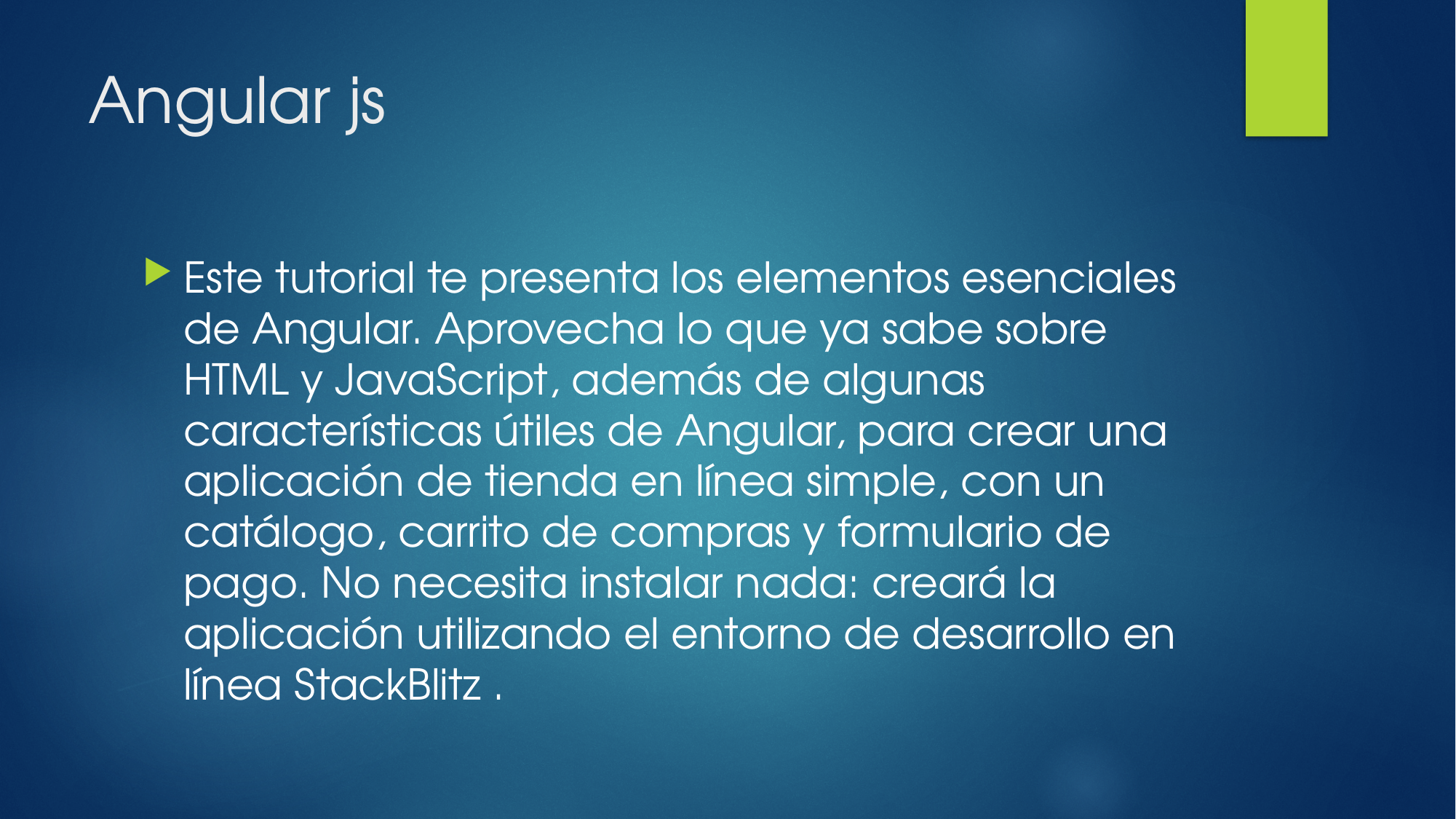

# Angular js
Este tutorial te presenta los elementos esenciales de Angular. Aprovecha lo que ya sabe sobre HTML y JavaScript, además de algunas características útiles de Angular, para crear una aplicación de tienda en línea simple, con un catálogo, carrito de compras y formulario de pago. No necesita instalar nada: creará la aplicación utilizando el entorno de desarrollo en línea StackBlitz .